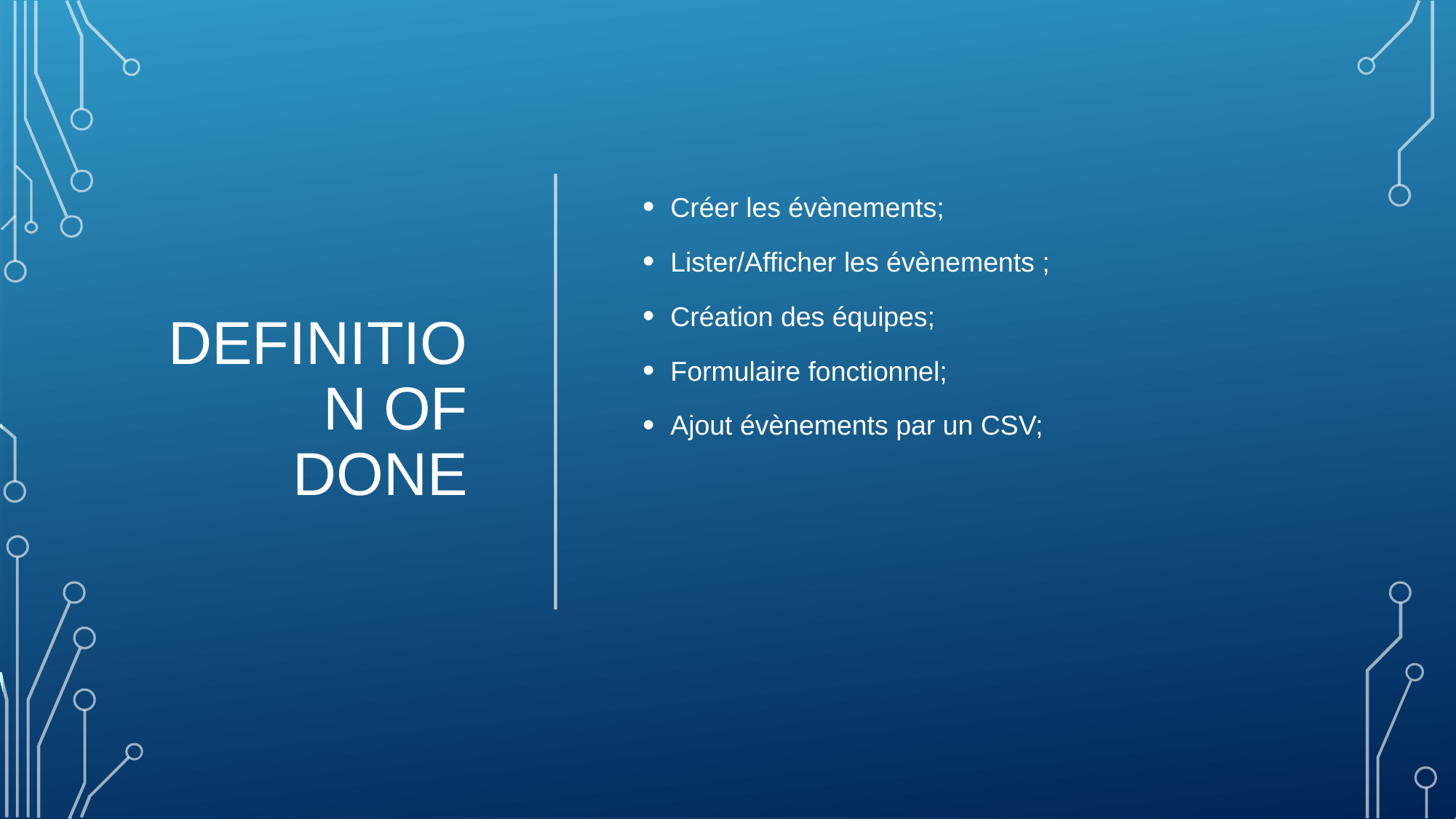

# Definition of Done
Créer les évènements;
Lister/Afficher les évènements ;
Création des équipes;
Formulaire fonctionnel;
Ajout évènements par un CSV;